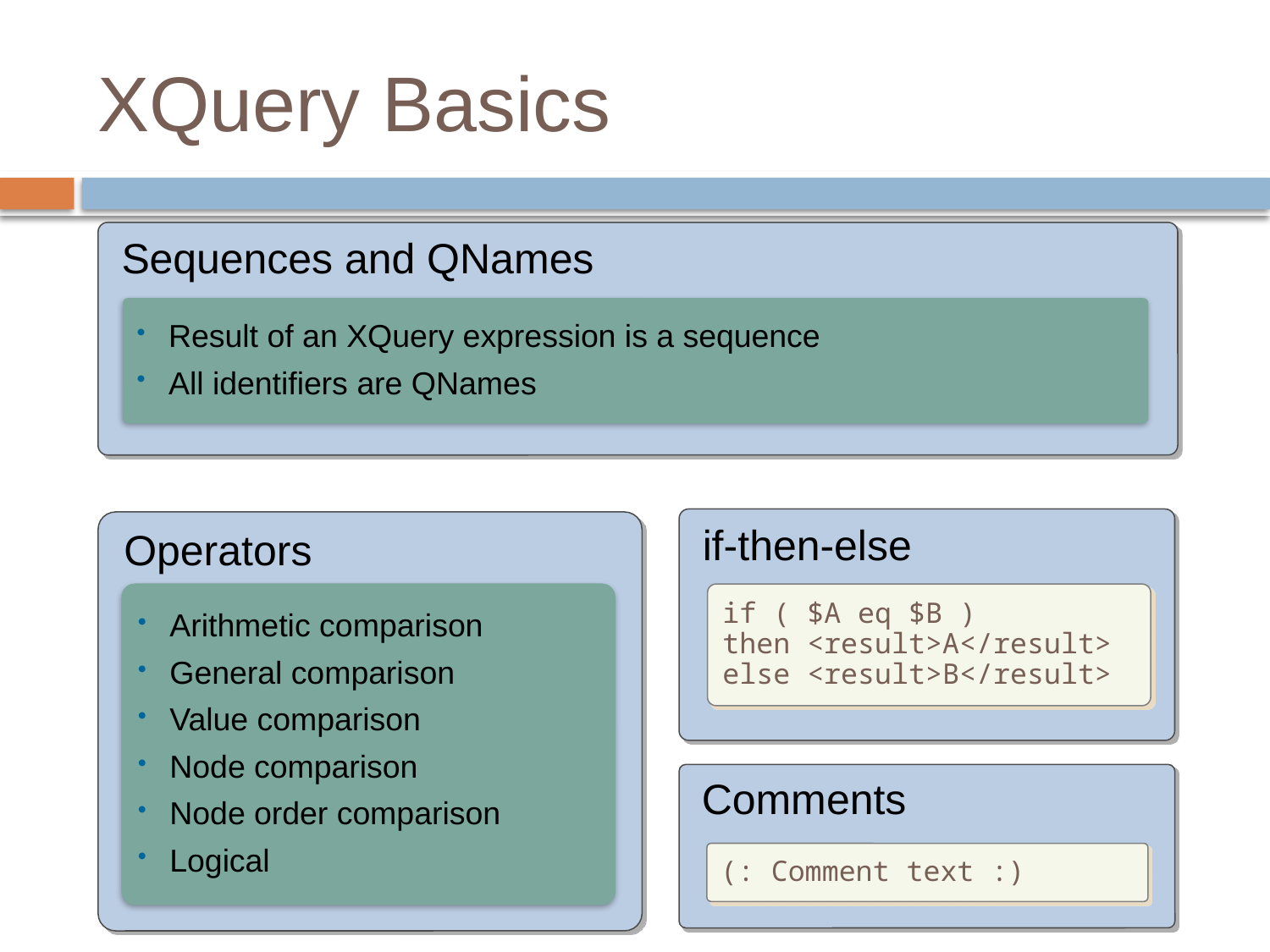

# XQuery Basics
Sequences and QNames

Result of an XQuery expression is a sequence
All identifiers are QNames
if-then-else

Operators

Arithmetic comparison
General comparison
Value comparison
Node comparison
Node order comparison
Logical
if ( $A eq $B )
then <result>A</result>
else <result>B</result>
Comments

(: Comment text :)